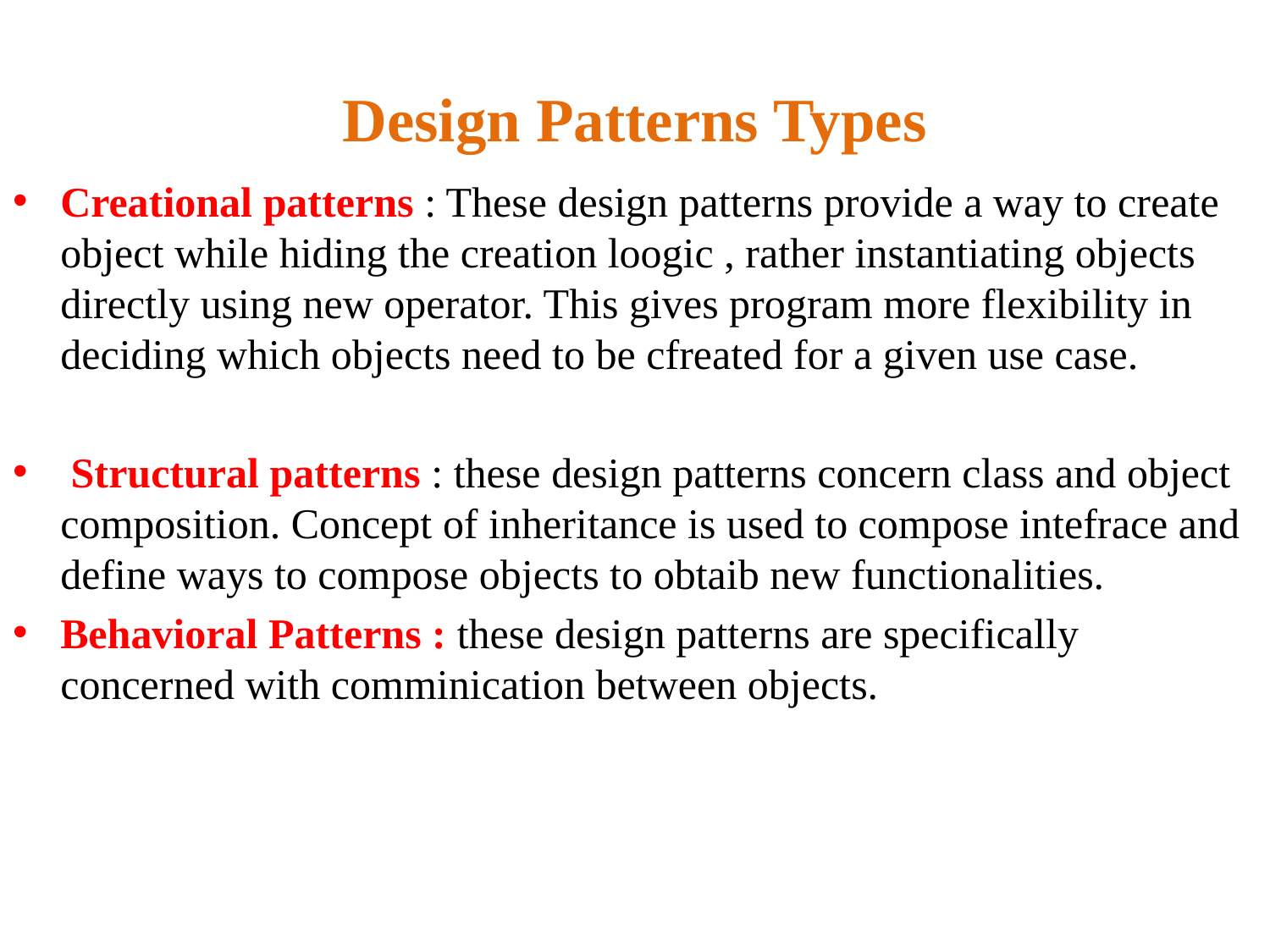

# Design Patterns Types
Creational patterns : These design patterns provide a way to create object while hiding the creation loogic , rather instantiating objects directly using new operator. This gives program more flexibility in deciding which objects need to be cfreated for a given use case.

 Structural patterns : these design patterns concern class and object composition. Concept of inheritance is used to compose intefrace and define ways to compose objects to obtaib new functionalities.
Behavioral Patterns : these design patterns are specifically concerned with comminication between objects.